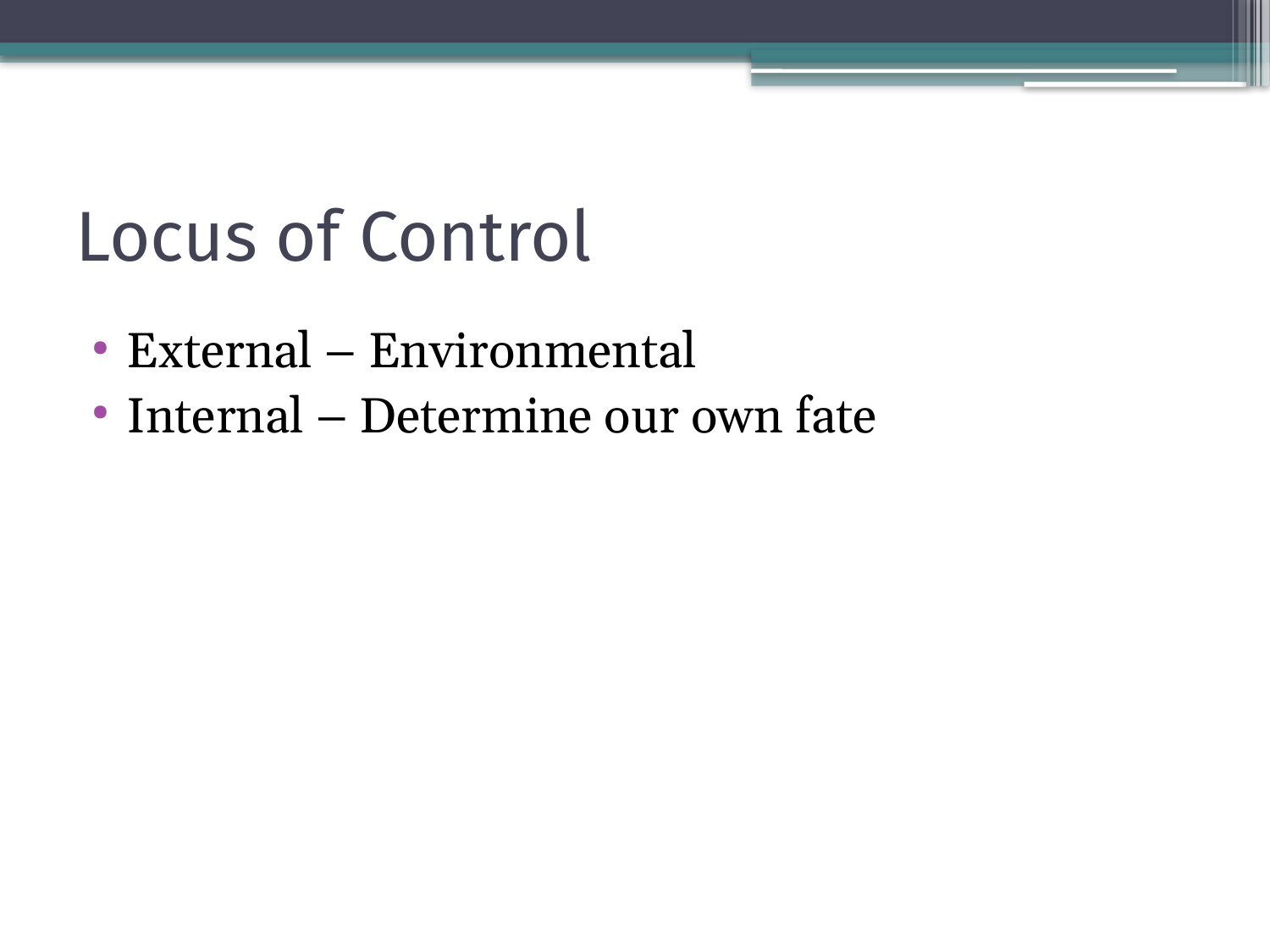

# Locus of Control
External – Environmental
Internal – Determine our own fate